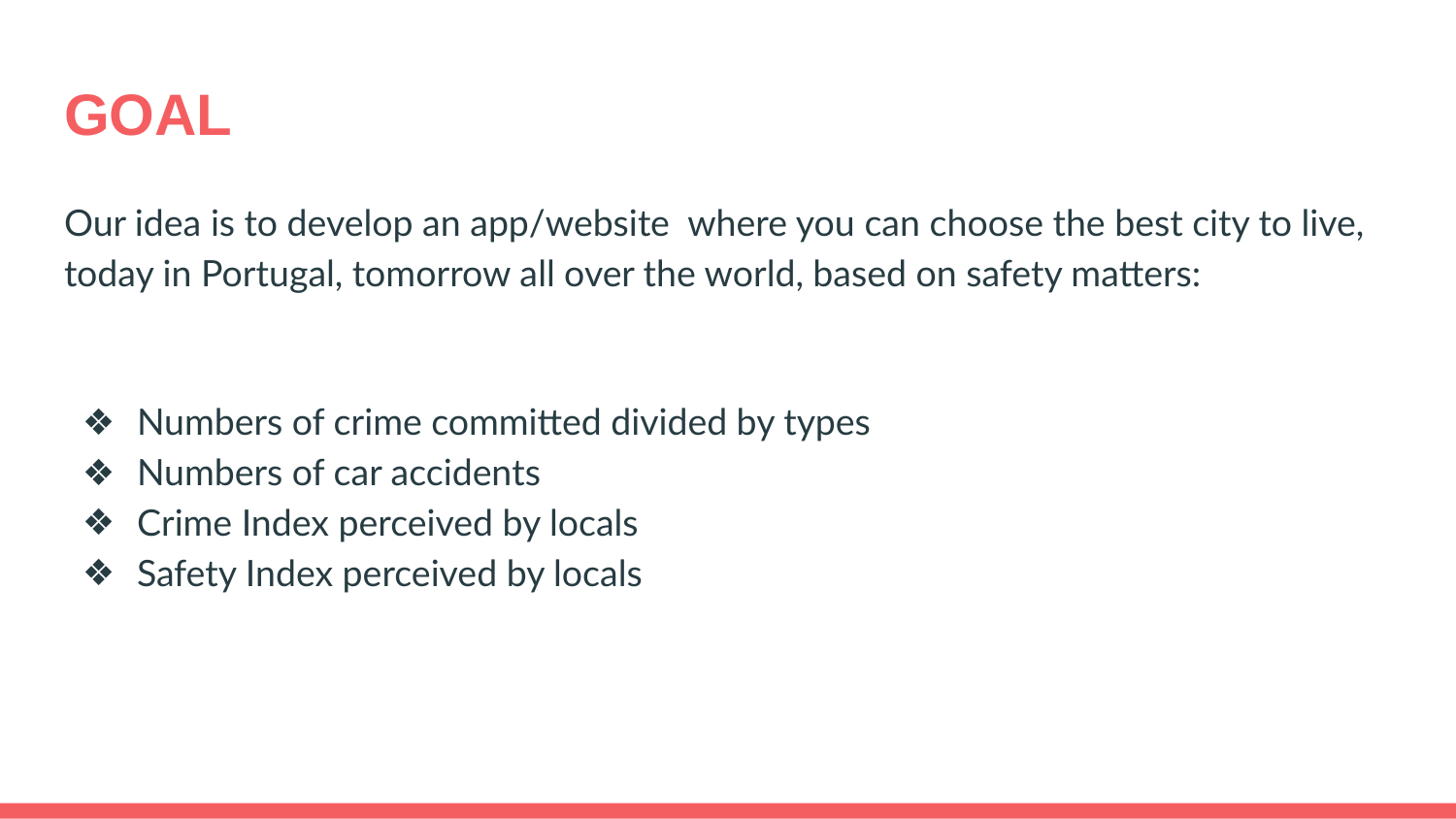

# GOAL
Our idea is to develop an app/website  where you can choose the best city to live, today in Portugal, tomorrow all over the world, based on safety matters:

Numbers of crime committed divided by types
Numbers of car accidents
Crime Index perceived by locals
Safety Index perceived by locals